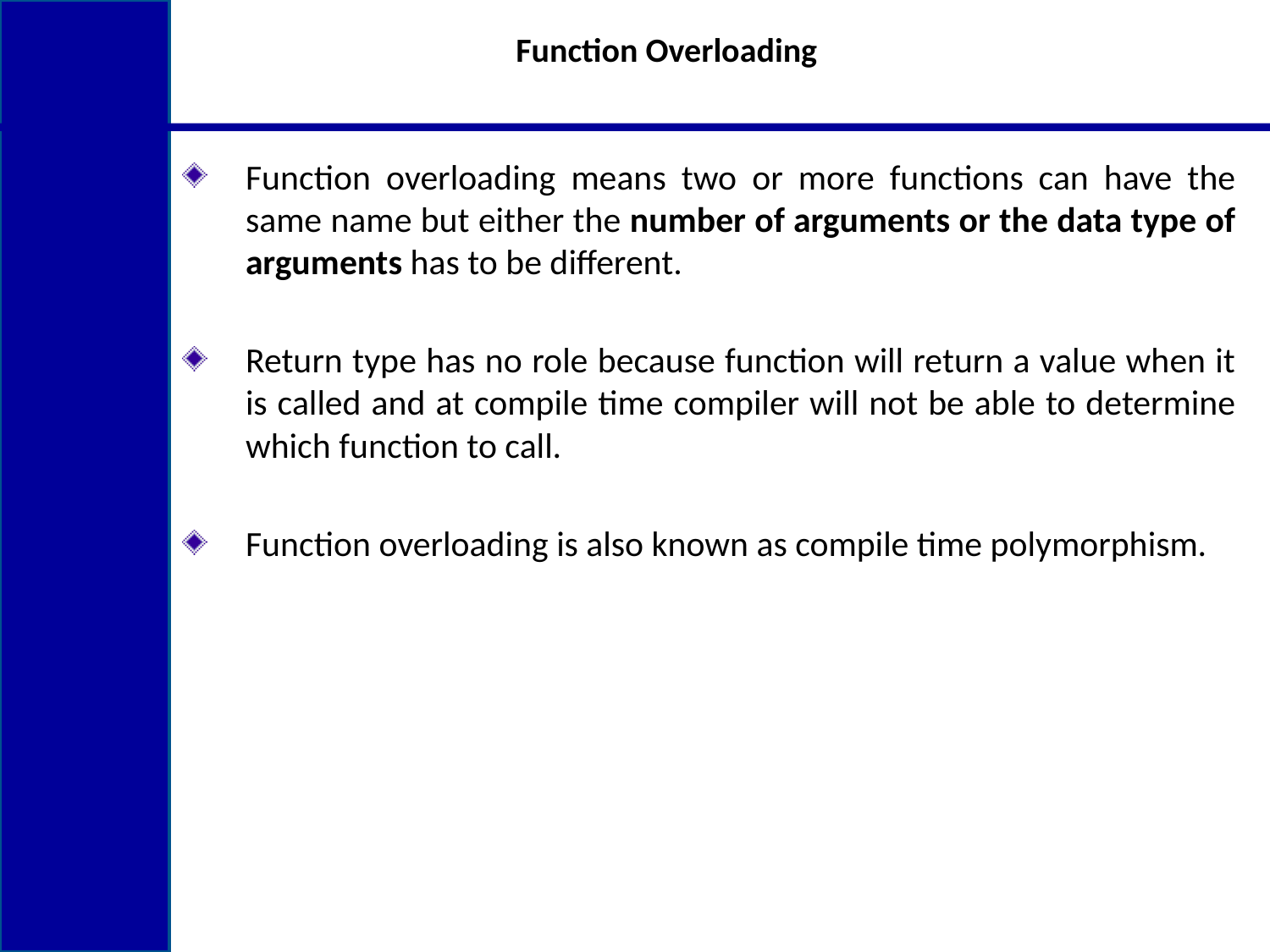

# Function Overloading
Function overloading means two or more functions can have the same name but either the number of arguments or the data type of arguments has to be different.

Return type has no role because function will return a value when it is called and at compile time compiler will not be able to determine which function to call.

Function overloading is also known as compile time polymorphism.